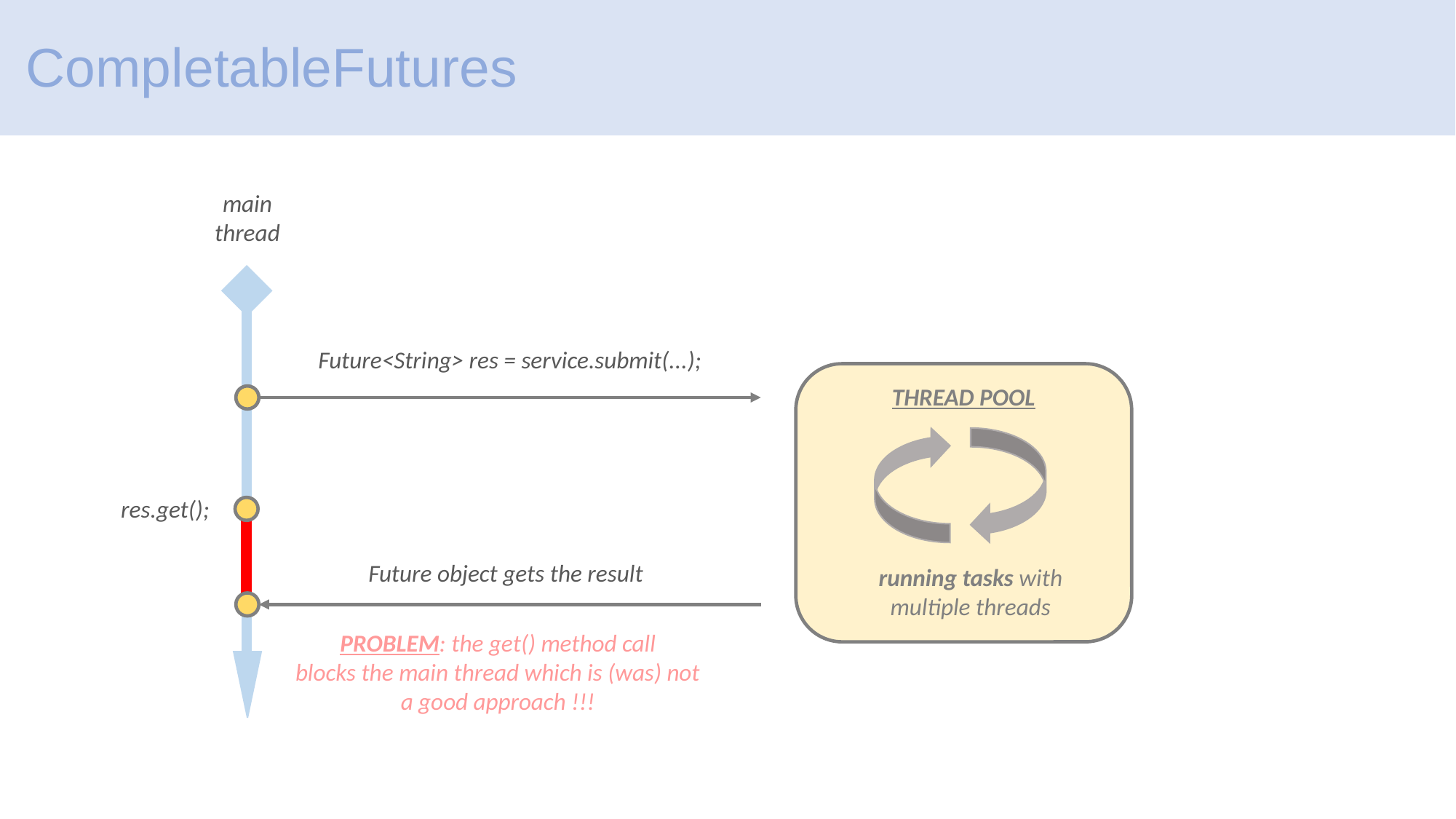

# CompletableFutures

main
thread

Future<String> res = service.submit(...);

THREAD POOL

res.get();

Future object gets the result
running tasks with
multiple threads

PROBLEM: the get() method call
blocks the main thread which is (was) not
a good approach !!!